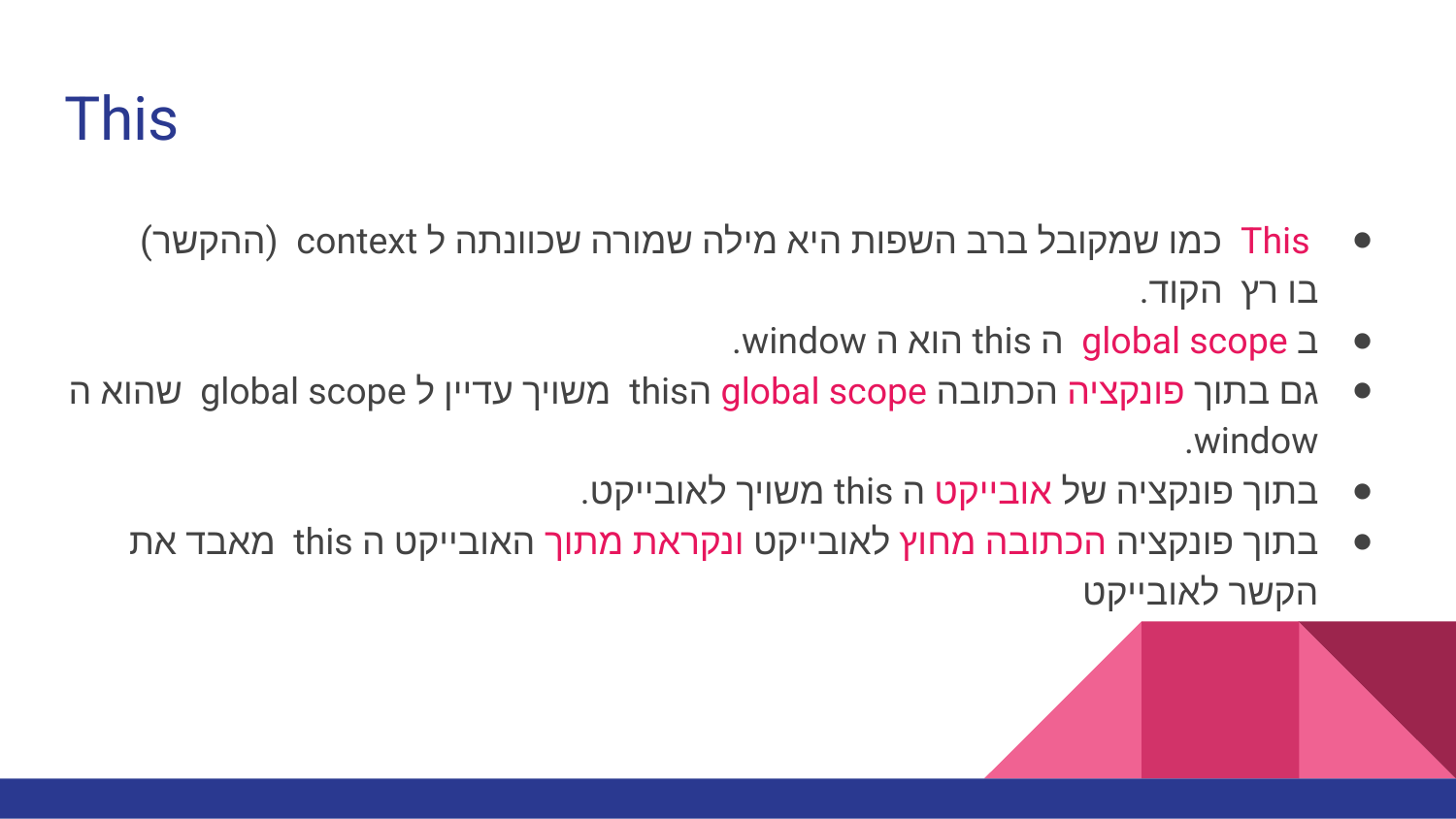

# This
 This  כמו שמקובל ברב השפות היא מילה שמורה שכוונתה ל context  (ההקשר)
בו רץ  הקוד.
ב global scope  ה this הוא ה window.
גם בתוך פונקציה הכתובה global scope הthis  משויך עדיין ל global scope  שהוא ה window.
בתוך פונקציה של אובייקט ה this משויך לאובייקט.
בתוך פונקציה הכתובה מחוץ לאובייקט ונקראת מתוך האובייקט ה this  מאבד את הקשר לאובייקט